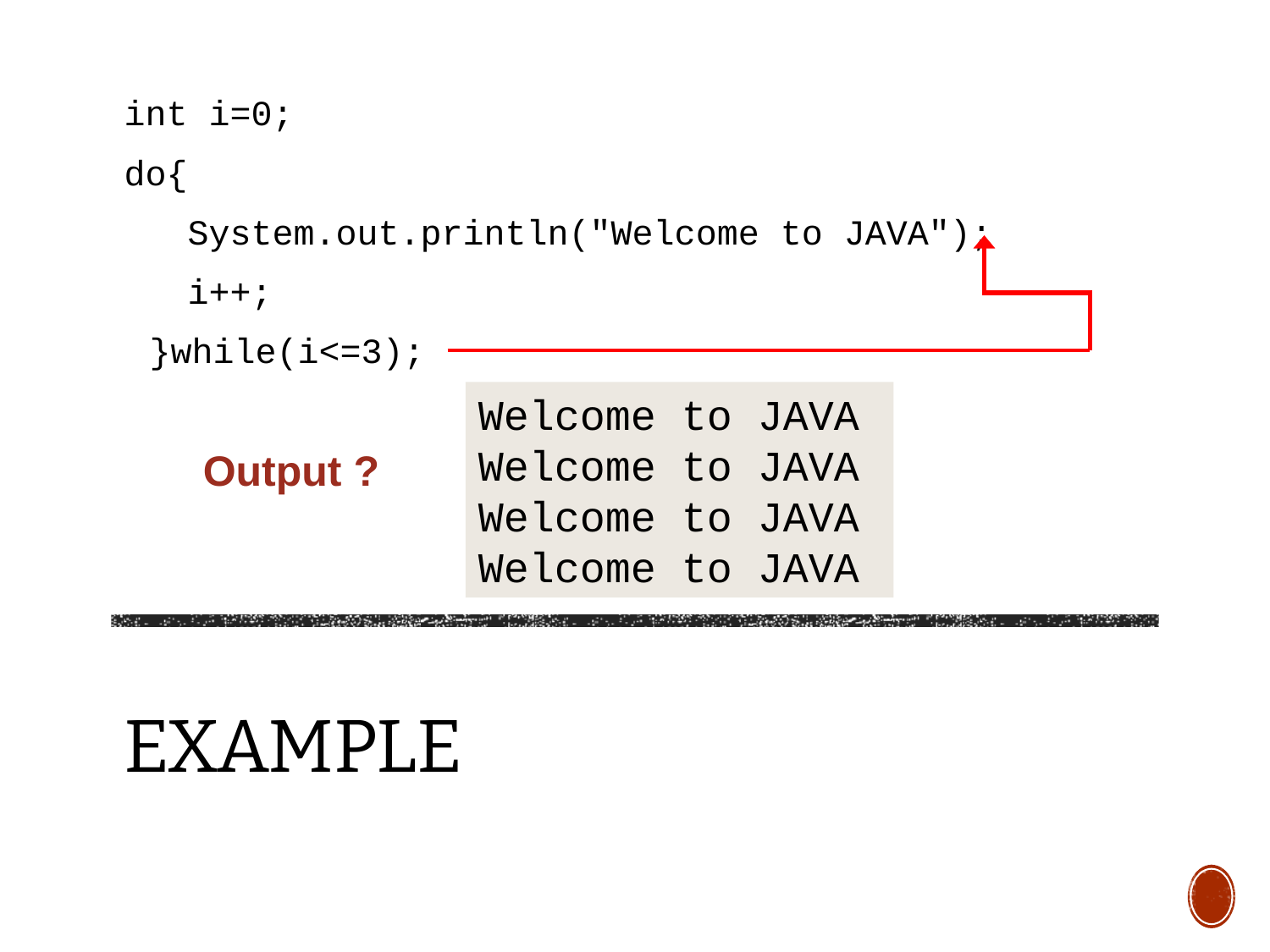

int i=0;
do{
   System.out.println("Welcome to JAVA");
   i++;
	}while(i<=3);
Welcome to JAVA
Welcome to JAVA
Welcome to JAVA
Welcome to JAVA
Output ?

# Example